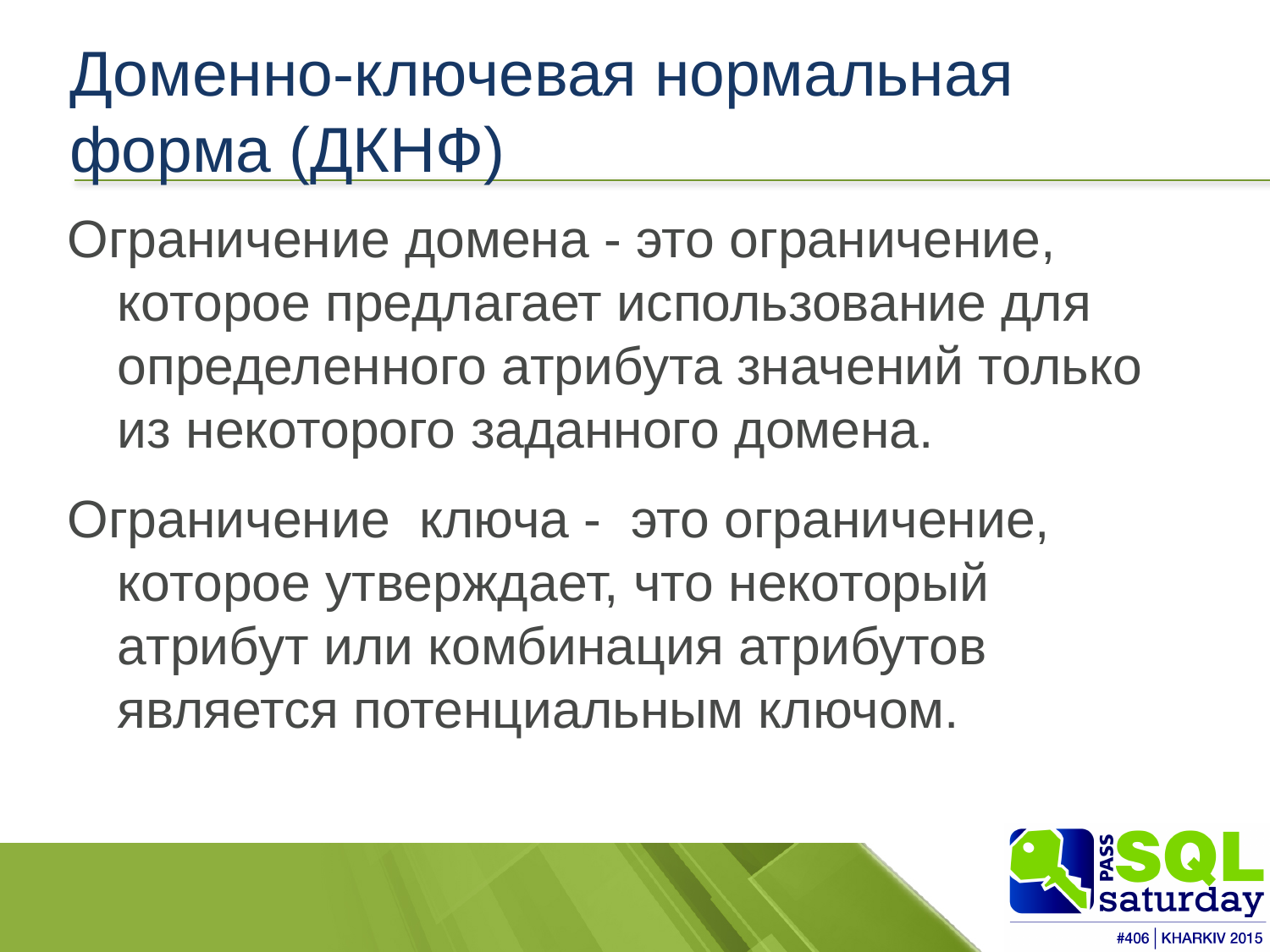

# Доменно-ключевая нормальная форма (ДКНФ)
Ограничение домена - это ограничение, которое предлагает использование для определенного атрибута значений только из некоторого заданного домена.
Ограничение  ключа -  это ограничение, которое утверждает, что некоторый атрибут или комбинация атрибутов является потенциальным ключом.